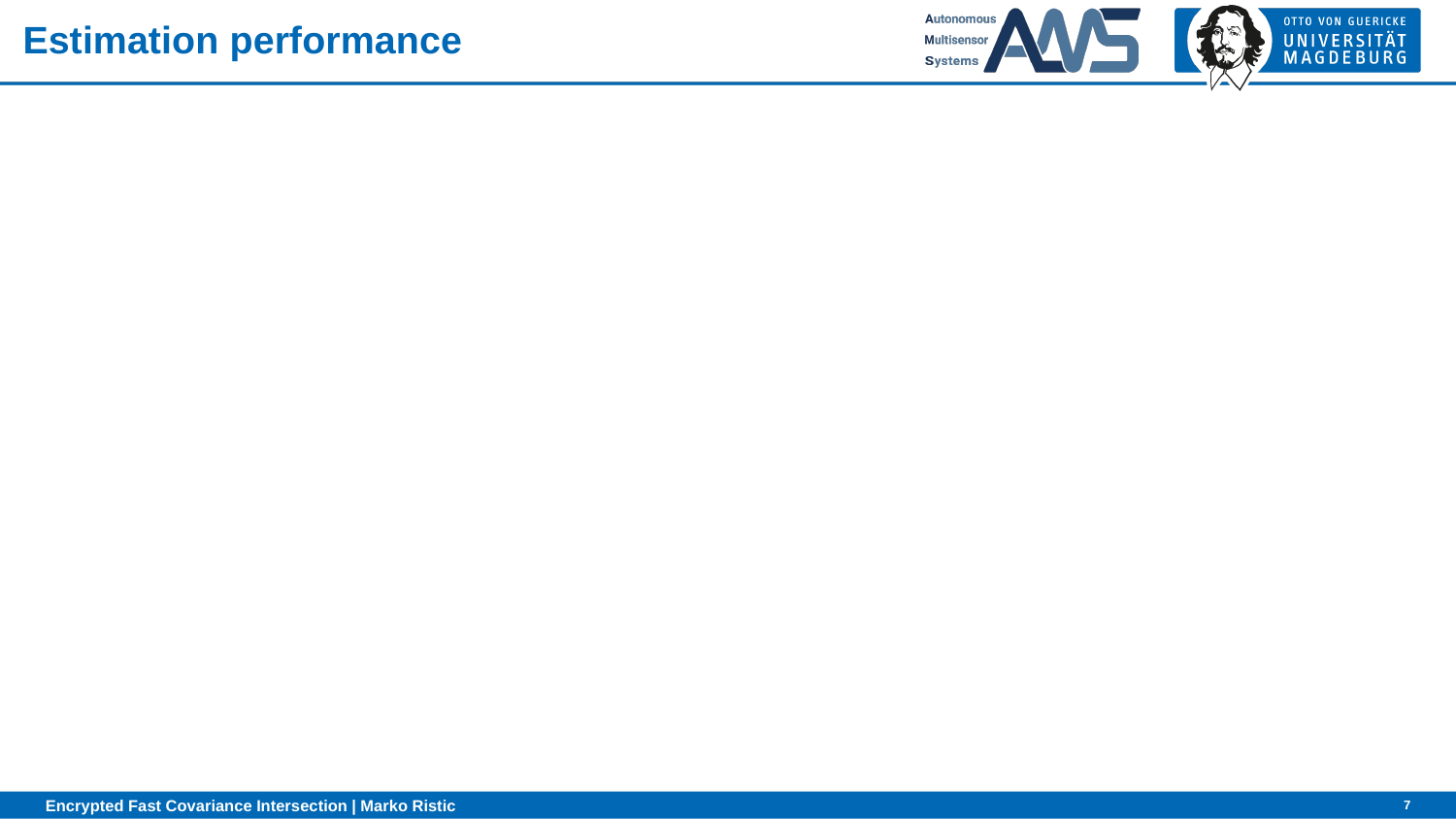

# Estimation performance

7
Encrypted Fast Covariance Intersection | Marko Ristic